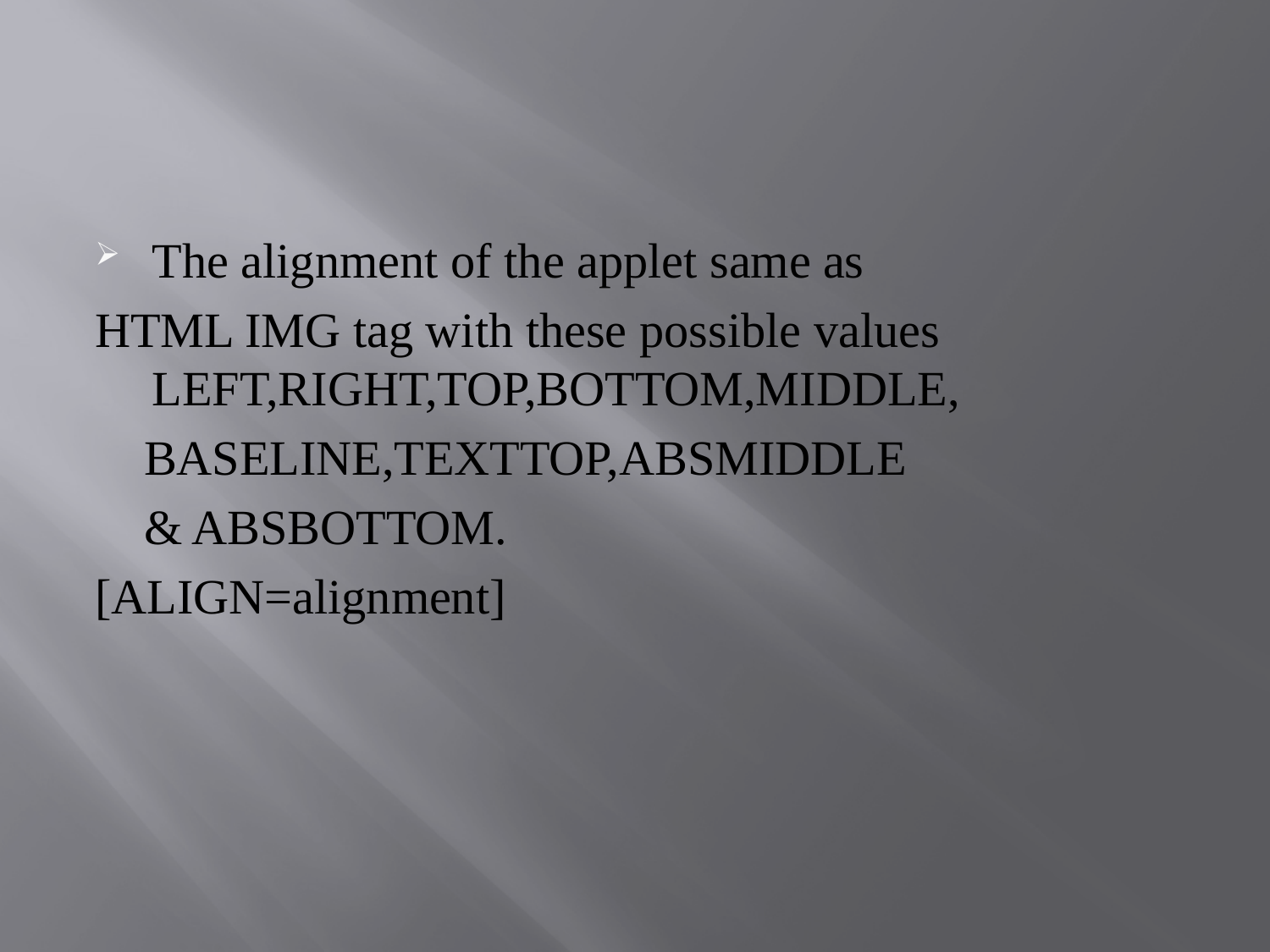

The alignment of the applet same as
HTML IMG tag with these possible values LEFT,RIGHT,TOP,BOTTOM,MIDDLE,
    BASELINE,TEXTTOP,ABSMIDDLE
    & ABSBOTTOM.
[ALIGN=alignment]